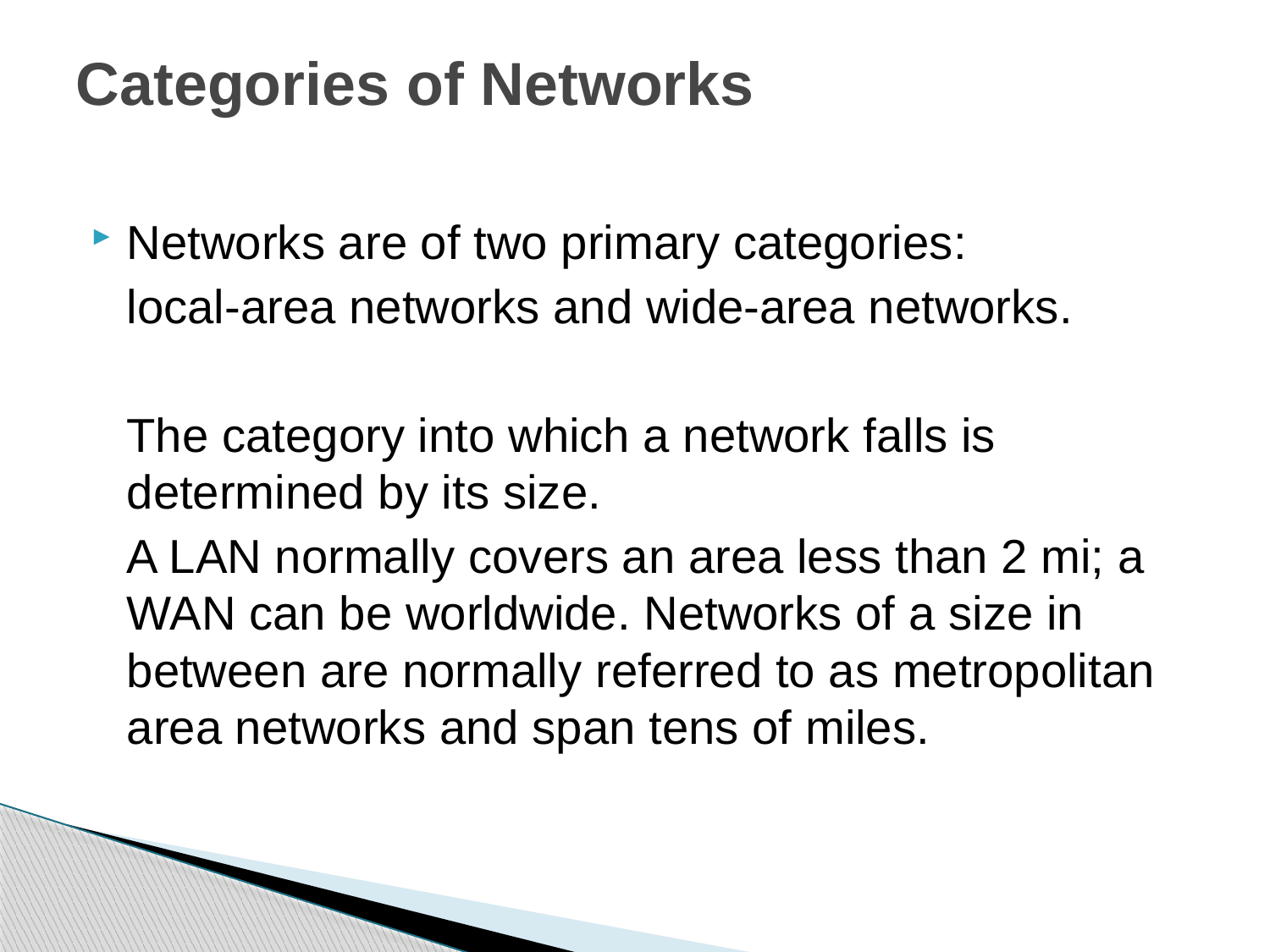

# Categories of Networks
Networks are of two primary categories:
	local-area networks and wide-area networks.

	The category into which a network falls is determined by its size.
	A LAN normally covers an area less than 2 mi; a WAN can be worldwide. Networks of a size in between are normally referred to as metropolitan area networks and span tens of miles.